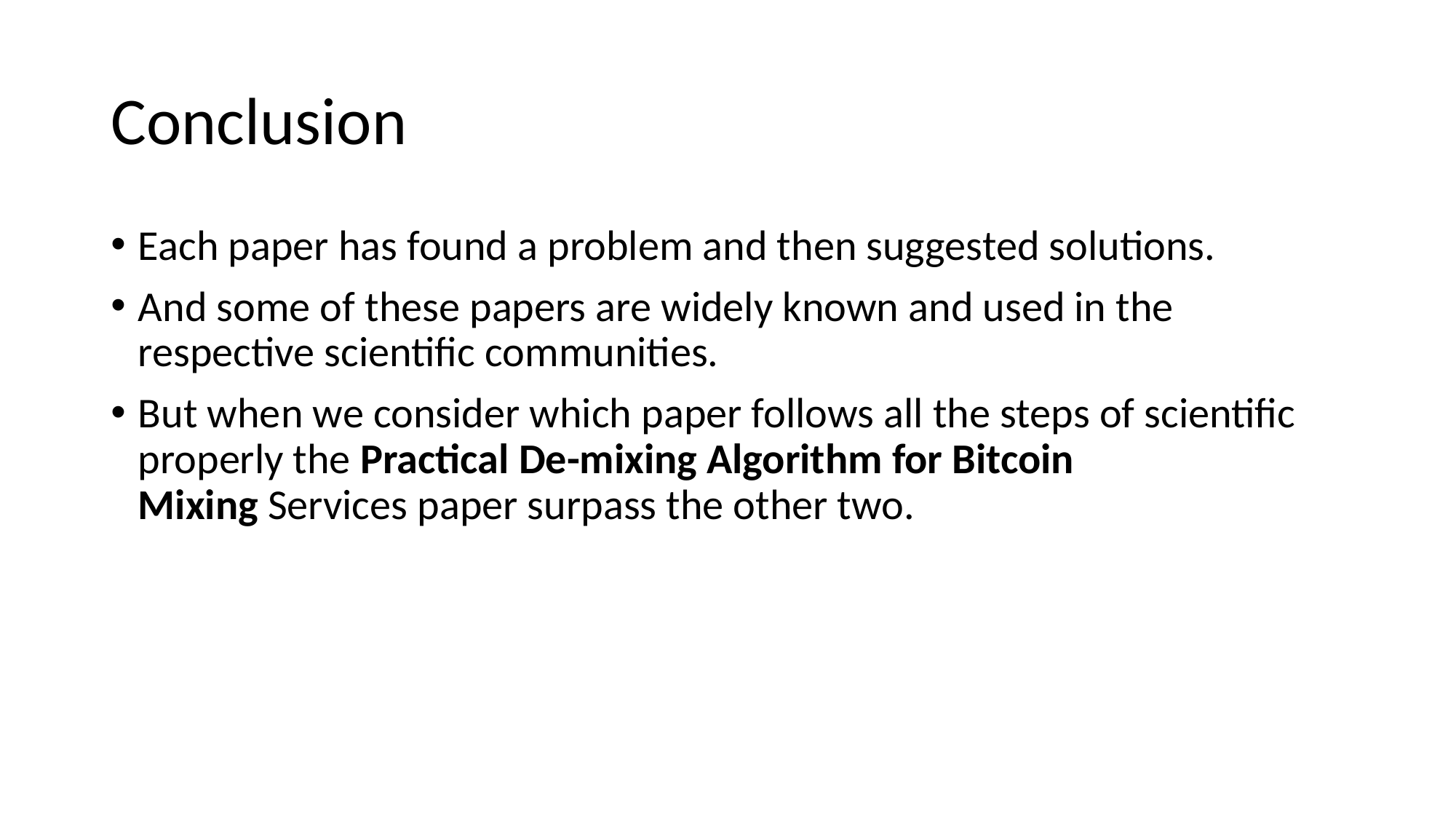

# Conclusion
Each paper has found a problem and then suggested solutions.
And some of these papers are widely known and used in the respective scientific communities.
But when we consider which paper follows all the steps of scientific properly the Practical De-mixing Algorithm for Bitcoin Mixing Services paper surpass the other two.